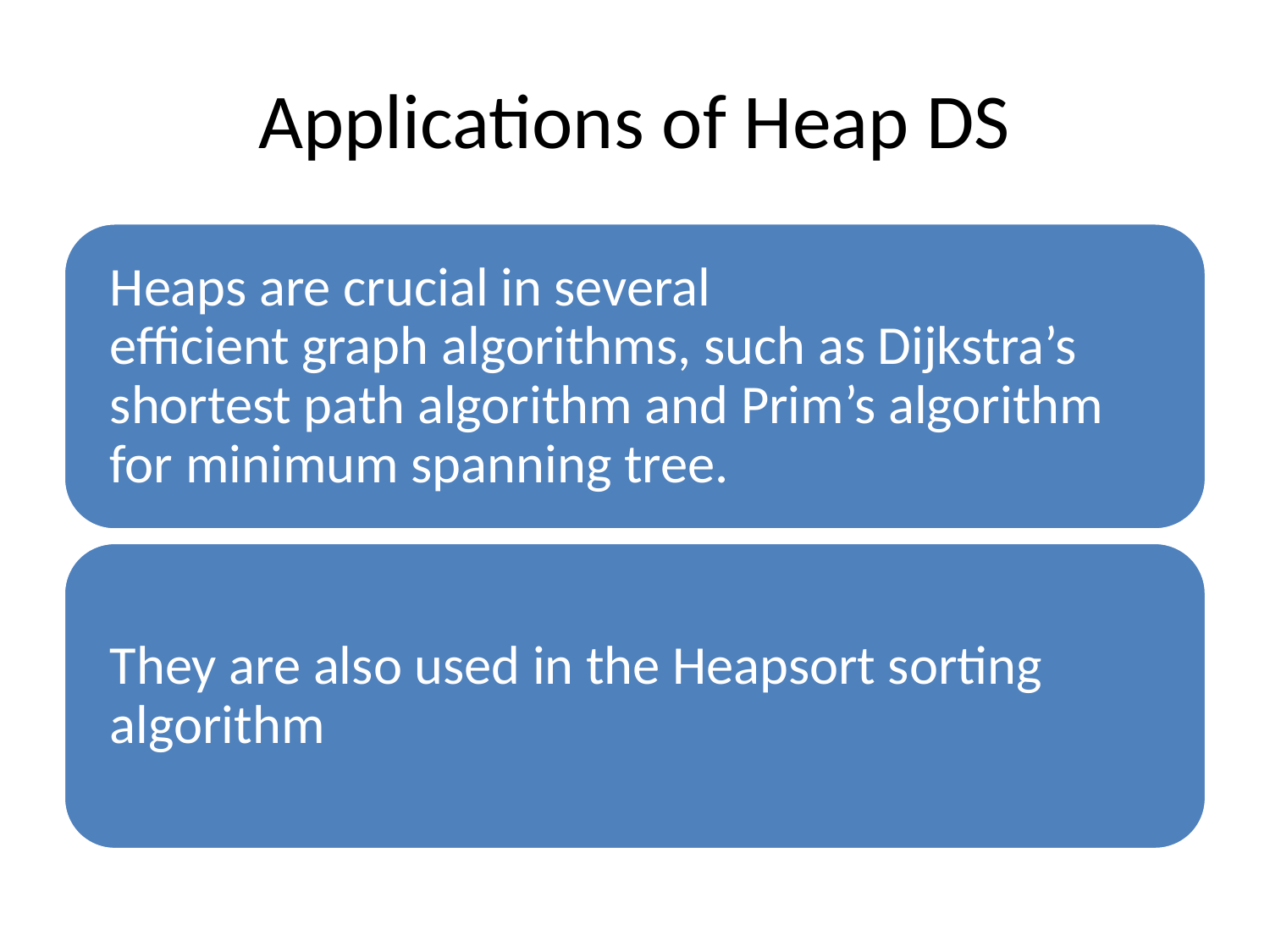

# Applications of Heap DS
Heaps are crucial in several efficient graph algorithms, such as Dijkstra’s shortest path algorithm and Prim’s algorithm for minimum spanning tree.
They are also used in the Heapsort sorting algorithm